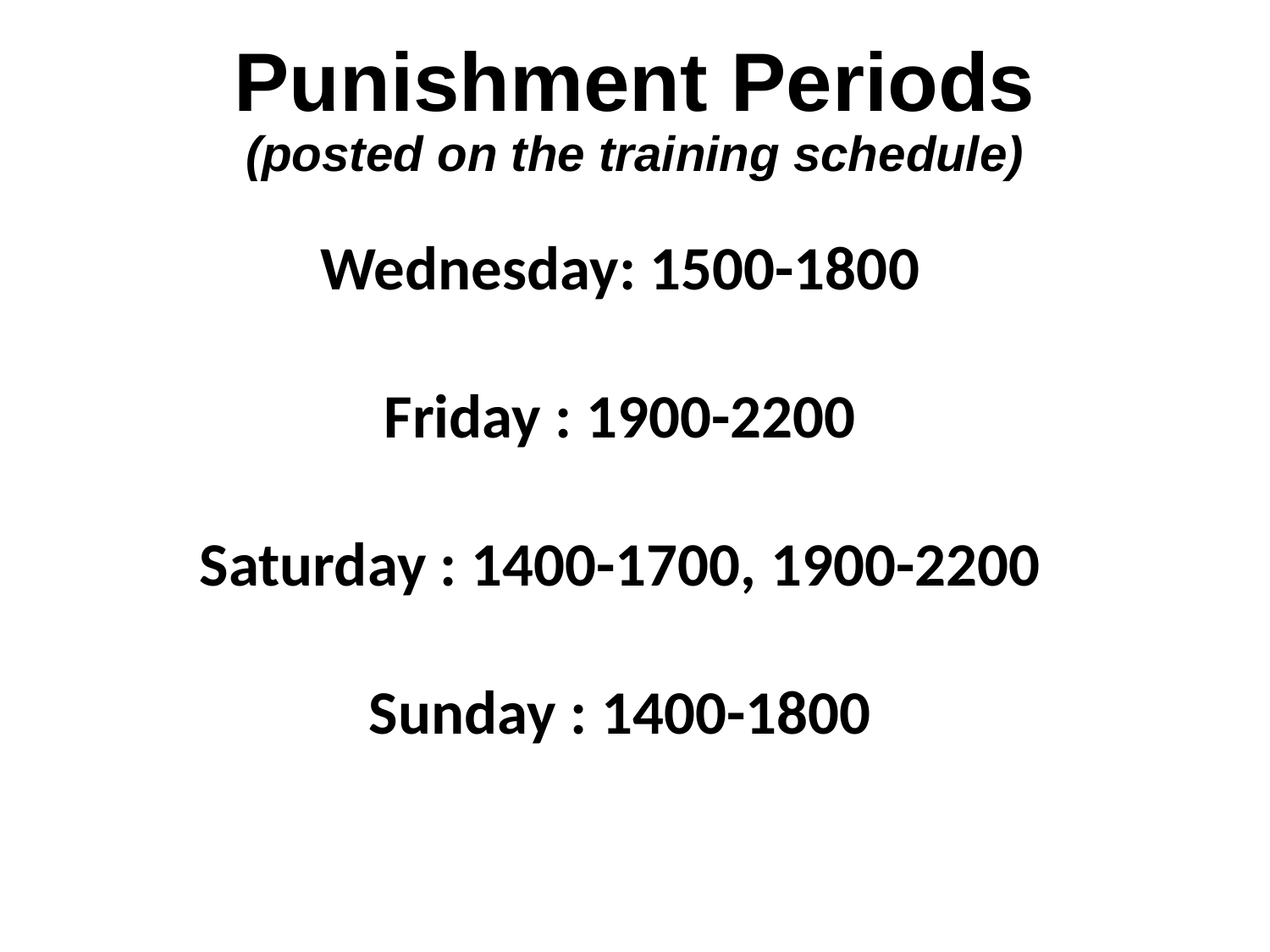

# Punishment Periods (posted on the training schedule)

Wednesday: 1500-1800

Friday : 1900-2200

Saturday : 1400-1700, 1900-2200
Sunday : 1400-1800

1st BN  =  Jenkins 311
2nd BN = Jenkins 306
3rd BN  = Jenkins 307
4th BN  = Jenkins 310
5th BN  = Jenkins 313